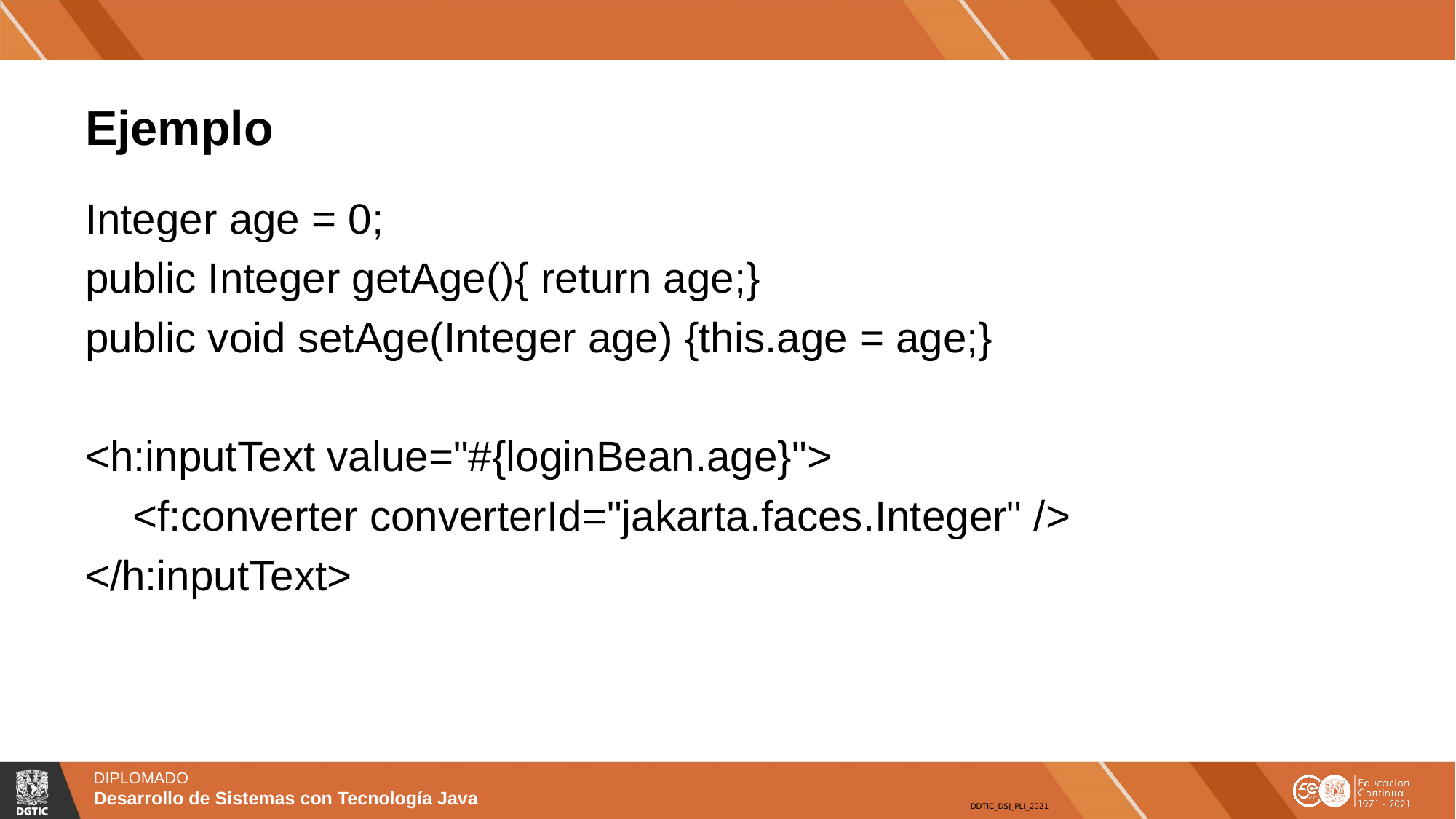

# Ejemplo
Integer age = 0;
public Integer getAge(){ return age;}
public void setAge(Integer age) {this.age = age;}

<h:inputText value="#{loginBean.age}">
    <f:converter converterId="jakarta.faces.Integer" />
</h:inputText>